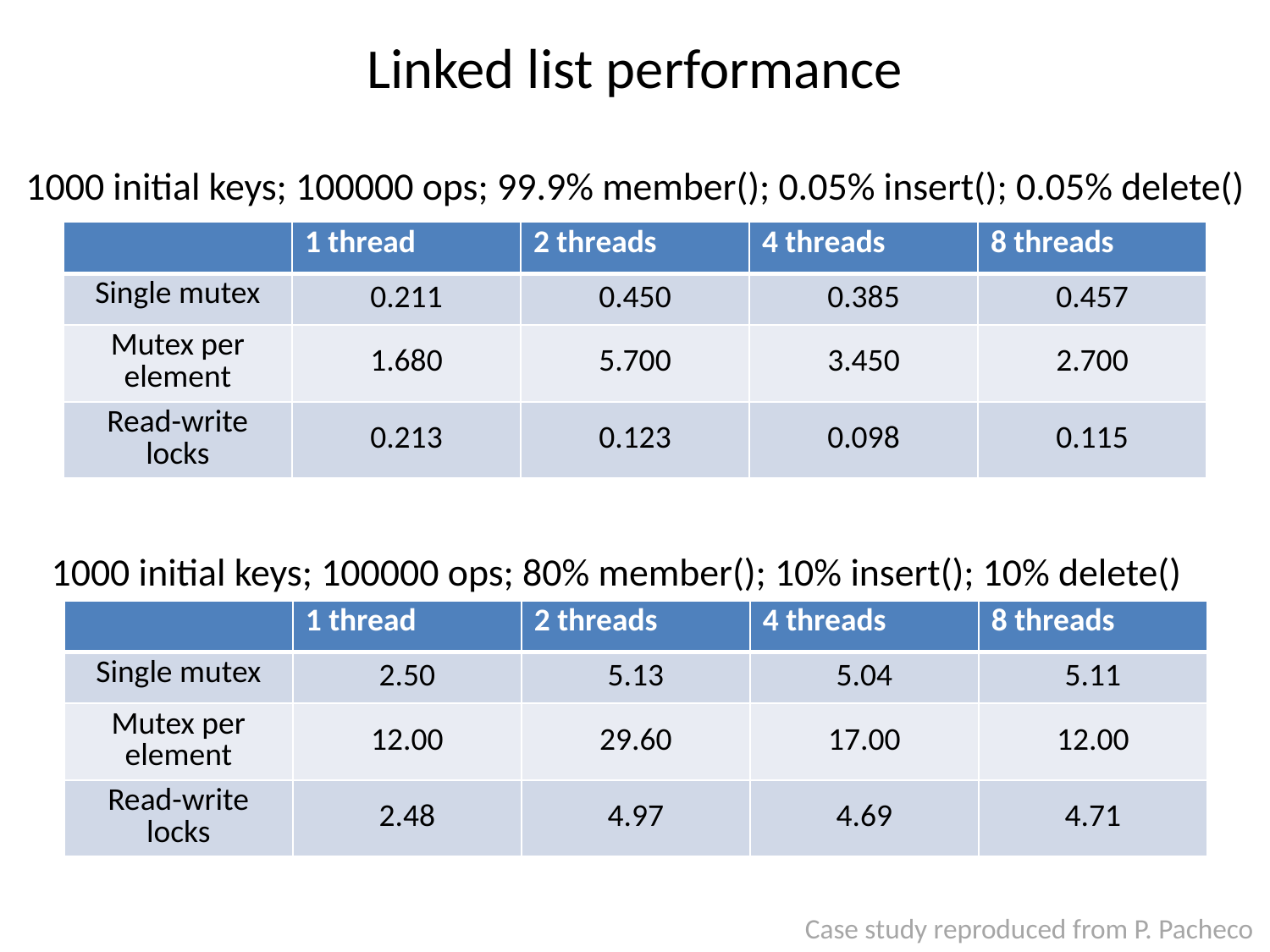

# Linked list performance
1000 initial keys; 100000 ops; 99.9% member(); 0.05% insert(); 0.05% delete()
|  | 1 thread | 2 threads | 4 threads | 8 threads |
| --- | --- | --- | --- | --- |
| Single mutex | 0.211 | 0.450 | 0.385 | 0.457 |
| Mutex per element | 1.680 | 5.700 | 3.450 | 2.700 |
| Read-write locks | 0.213 | 0.123 | 0.098 | 0.115 |
1000 initial keys; 100000 ops; 80% member(); 10% insert(); 10% delete()
|  | 1 thread | 2 threads | 4 threads | 8 threads |
| --- | --- | --- | --- | --- |
| Single mutex | 2.50 | 5.13 | 5.04 | 5.11 |
| Mutex per element | 12.00 | 29.60 | 17.00 | 12.00 |
| Read-write locks | 2.48 | 4.97 | 4.69 | 4.71 |
Case study reproduced from P. Pacheco